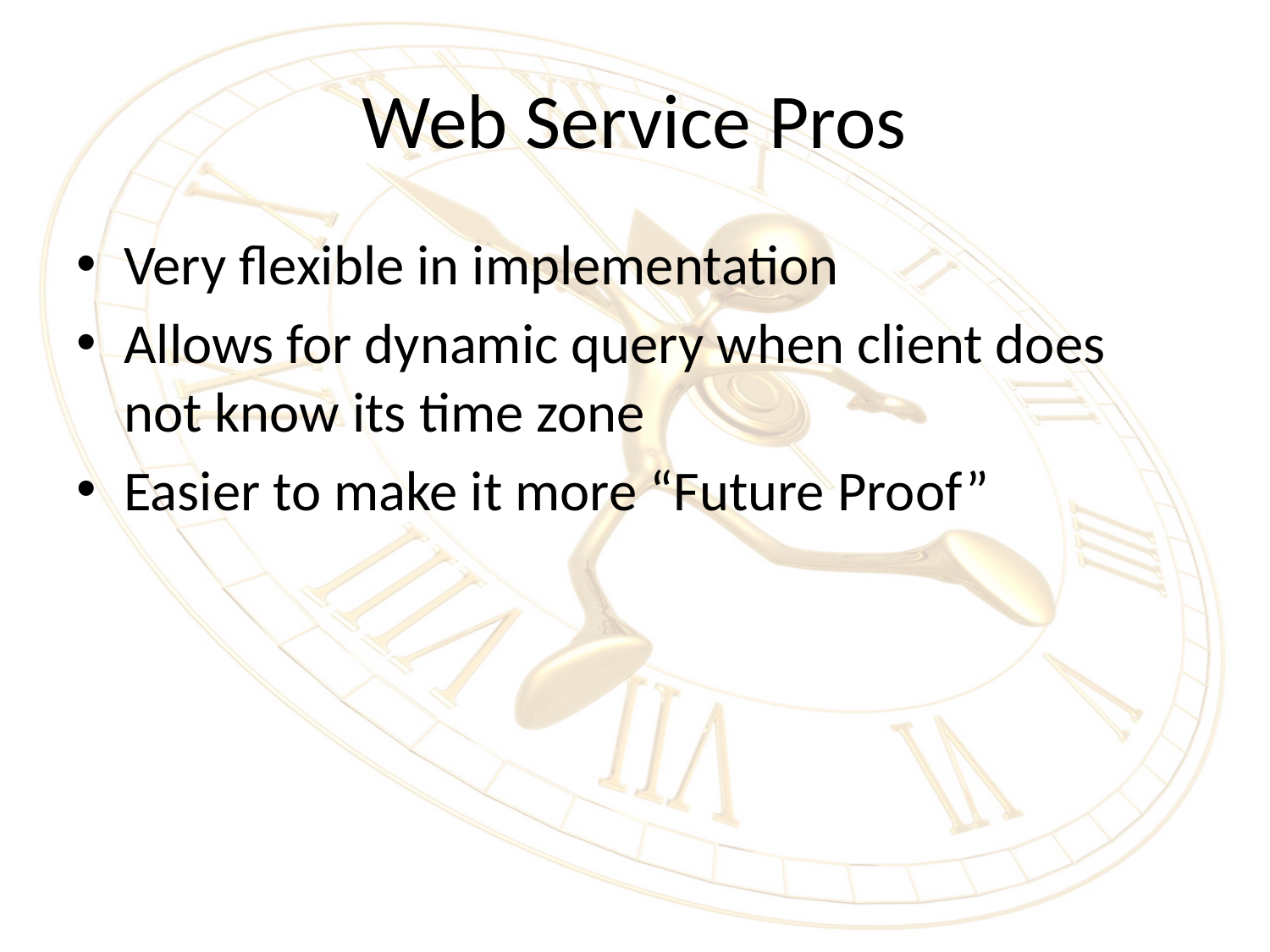

# Web Service Pros
Very flexible in implementation
Allows for dynamic query when client does not know its time zone
Easier to make it more “Future Proof”